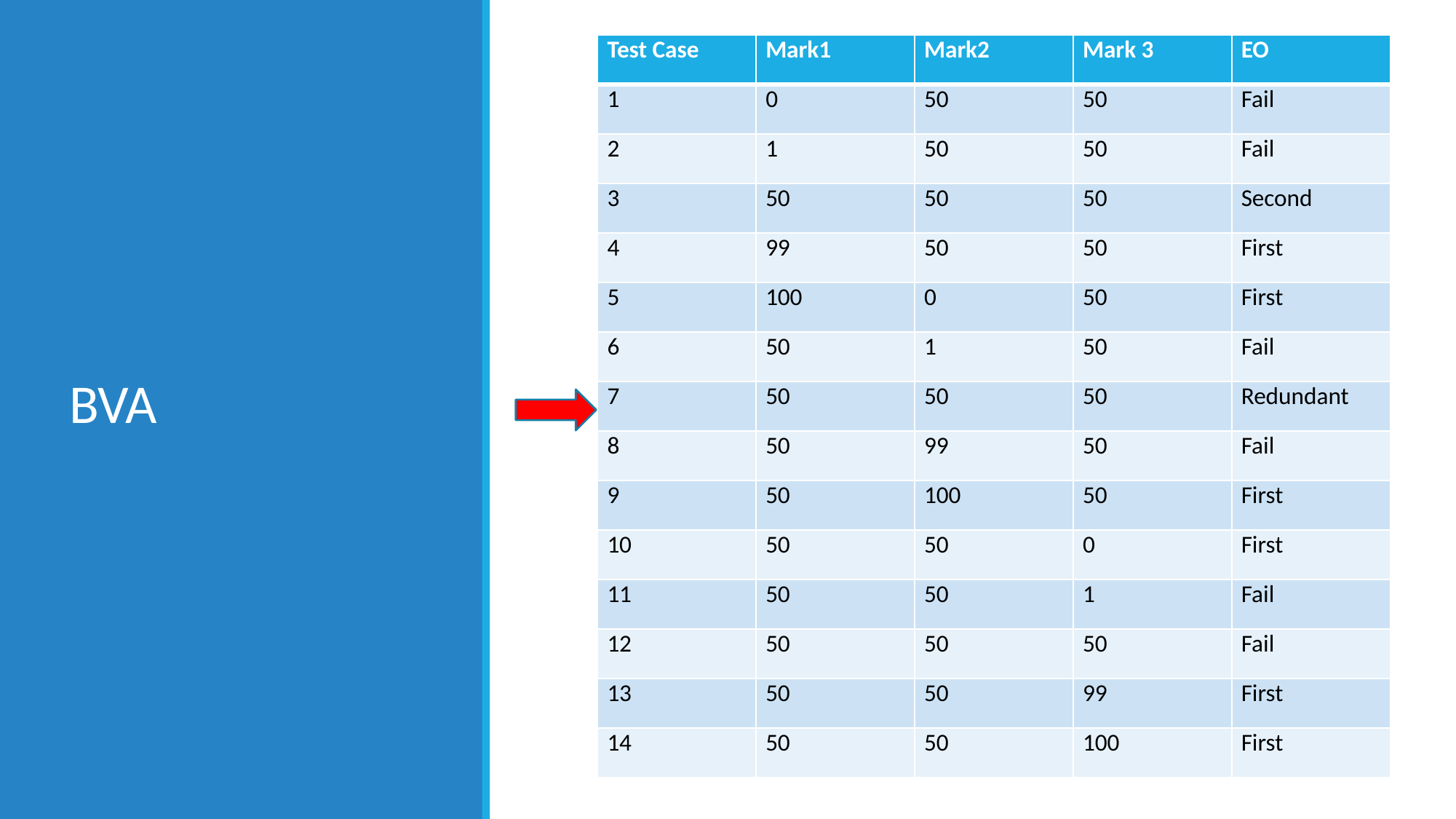

| Test Case | Mark1 | Mark2 | Mark 3 | EO |
| --- | --- | --- | --- | --- |
| 1 | 0 | 50 | 50 | Fail |
| 2 | 1 | 50 | 50 | Fail |
| 3 | 50 | 50 | 50 | Second |
| 4 | 99 | 50 | 50 | First |
| 5 | 100 | 0 | 50 | First |
| 6 | 50 | 1 | 50 | Fail |
| 7 | 50 | 50 | 50 | Redundant |
| 8 | 50 | 99 | 50 | Fail |
| 9 | 50 | 100 | 50 | First |
| 10 | 50 | 50 | 0 | First |
| 11 | 50 | 50 | 1 | Fail |
| 12 | 50 | 50 | 50 | Fail |
| 13 | 50 | 50 | 99 | First |
| 14 | 50 | 50 | 100 | First |
# BVA